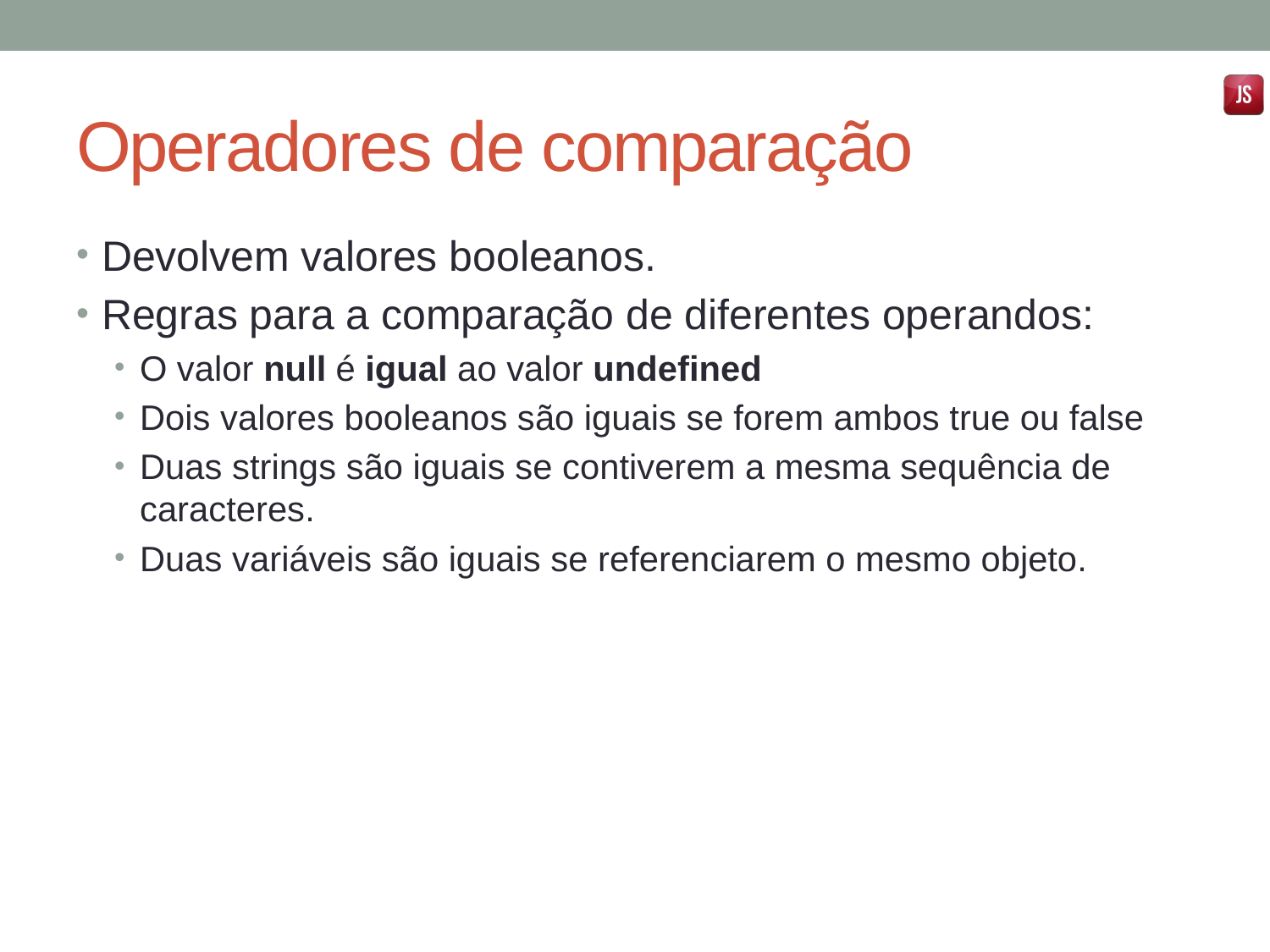

# Operadores de comparação
Devolvem valores booleanos.
Regras para a comparação de diferentes operandos:
O valor null é igual ao valor undefined
Dois valores booleanos são iguais se forem ambos true ou false
Duas strings são iguais se contiverem a mesma sequência de caracteres.
Duas variáveis são iguais se referenciarem o mesmo objeto.